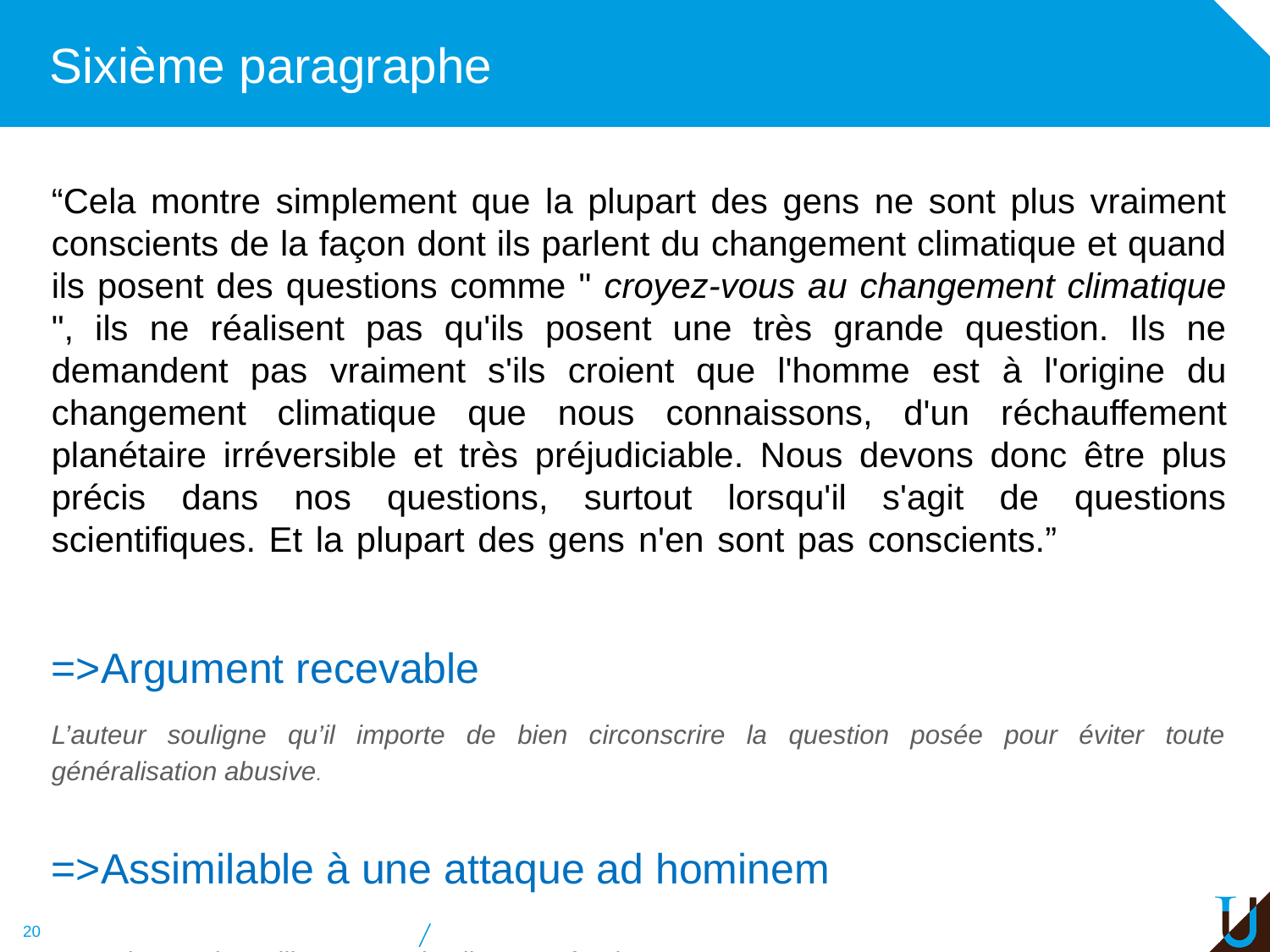

# Sixième paragraphe
“Cela montre simplement que la plupart des gens ne sont plus vraiment conscients de la façon dont ils parlent du changement climatique et quand ils posent des questions comme " croyez-vous au changement climatique ", ils ne réalisent pas qu'ils posent une très grande question. Ils ne demandent pas vraiment s'ils croient que l'homme est à l'origine du changement climatique que nous connaissons, d'un réchauffement planétaire irréversible et très préjudiciable. Nous devons donc être plus précis dans nos questions, surtout lorsqu'il s'agit de questions scientifiques. Et la plupart des gens n'en sont pas conscients.”

=>Argument recevable
L’auteur souligne qu’il importe de bien circonscrire la question posée pour éviter toute généralisation abusive.

=>Assimilable à une attaque ad hominem
Les adeptes des militants pour le climat confondent tout.
20